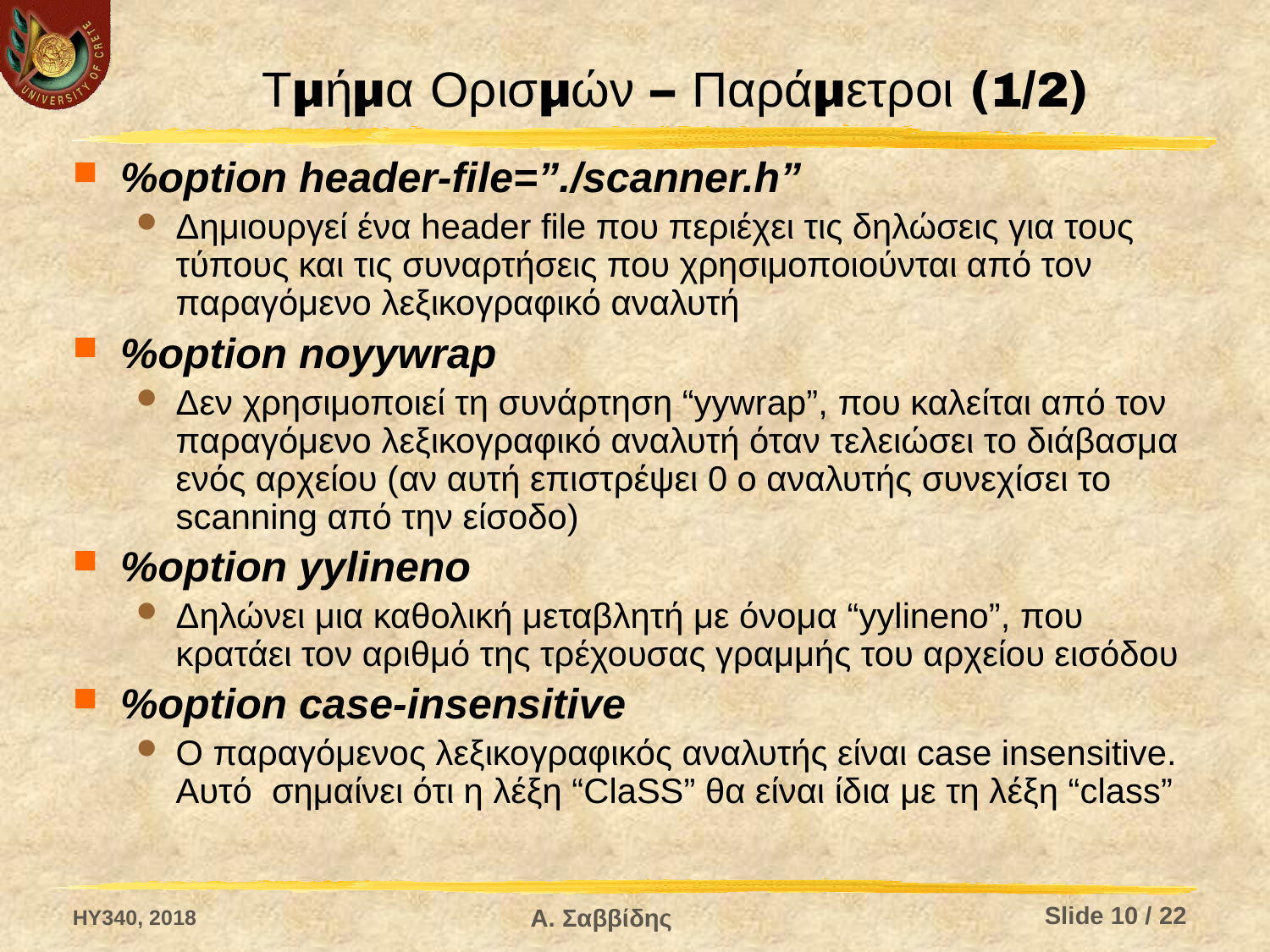

# Τμήμα Ορισμών – Παράμετροι (1/2)
%option header-file=”./scanner.h”
Δημιουργεί ένα header file που περιέχει τις δηλώσεις για τους τύπους και τις συναρτήσεις που χρησιμοποιούνται από τον παραγόμενο λεξικογραφικό αναλυτή
%option noyywrap
Δεν χρησιμοποιεί τη συνάρτηση “yywrap”, που καλείται από τον παραγόμενο λεξικογραφικό αναλυτή όταν τελειώσει το διάβασμα ενός αρχείου (αν αυτή επιστρέψει 0 ο αναλυτής συνεχίσει το scanning από την είσοδο)
%option yylineno
Δηλώνει μια καθολική μεταβλητή με όνομα “yylineno”, που κρατάει τον αριθμό της τρέχουσας γραμμής του αρχείου εισόδου
%option case-insensitive
Ο παραγόμενος λεξικογραφικός αναλυτής είναι case insensitive. Αυτό  σημαίνει ότι η λέξη “ClaSS” θα είναι ίδια με τη λέξη “class”
HY340, 2018
Slide 10 / 22
Α. Σαββίδης